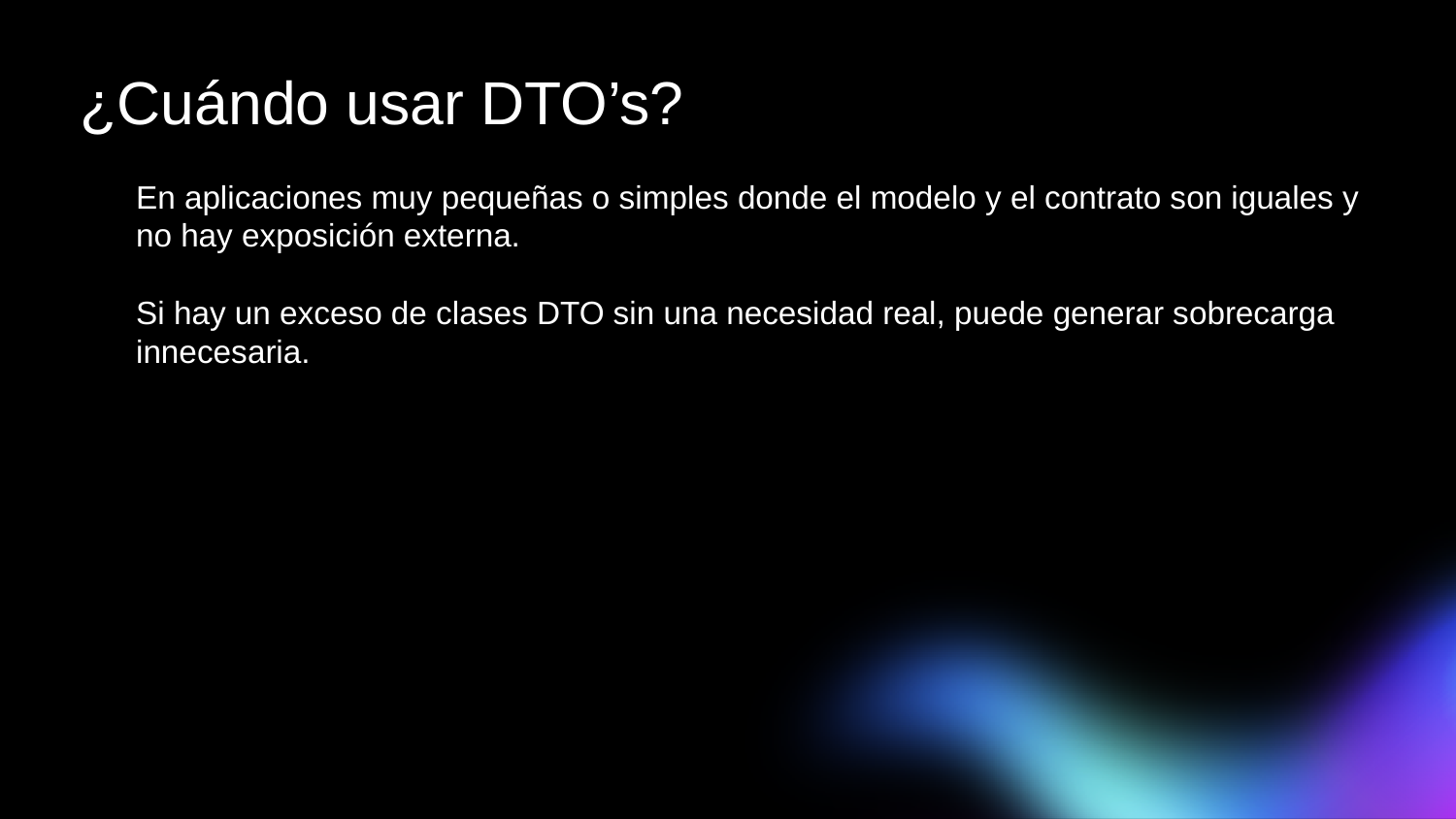

# ¿Cuándo usar DTO’s?
En aplicaciones muy pequeñas o simples donde el modelo y el contrato son iguales y no hay exposición externa.

Si hay un exceso de clases DTO sin una necesidad real, puede generar sobrecarga innecesaria.